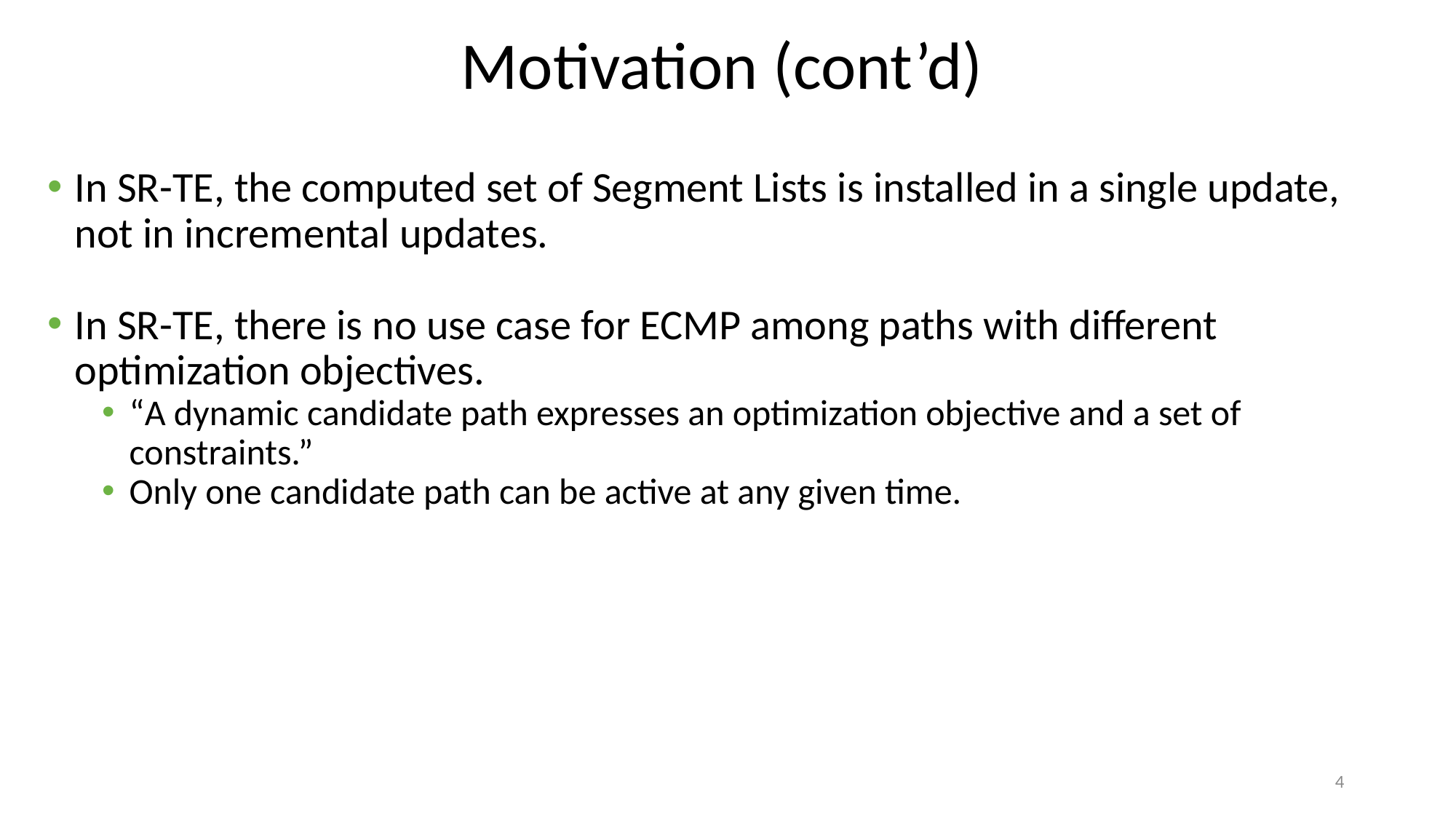

# Motivation (cont’d)
In SR-TE, the computed set of Segment Lists is installed in a single update, not in incremental updates.

In SR-TE, there is no use case for ECMP among paths with different optimization objectives.
“A dynamic candidate path expresses an optimization objective and a set of constraints.”
Only one candidate path can be active at any given time.

4